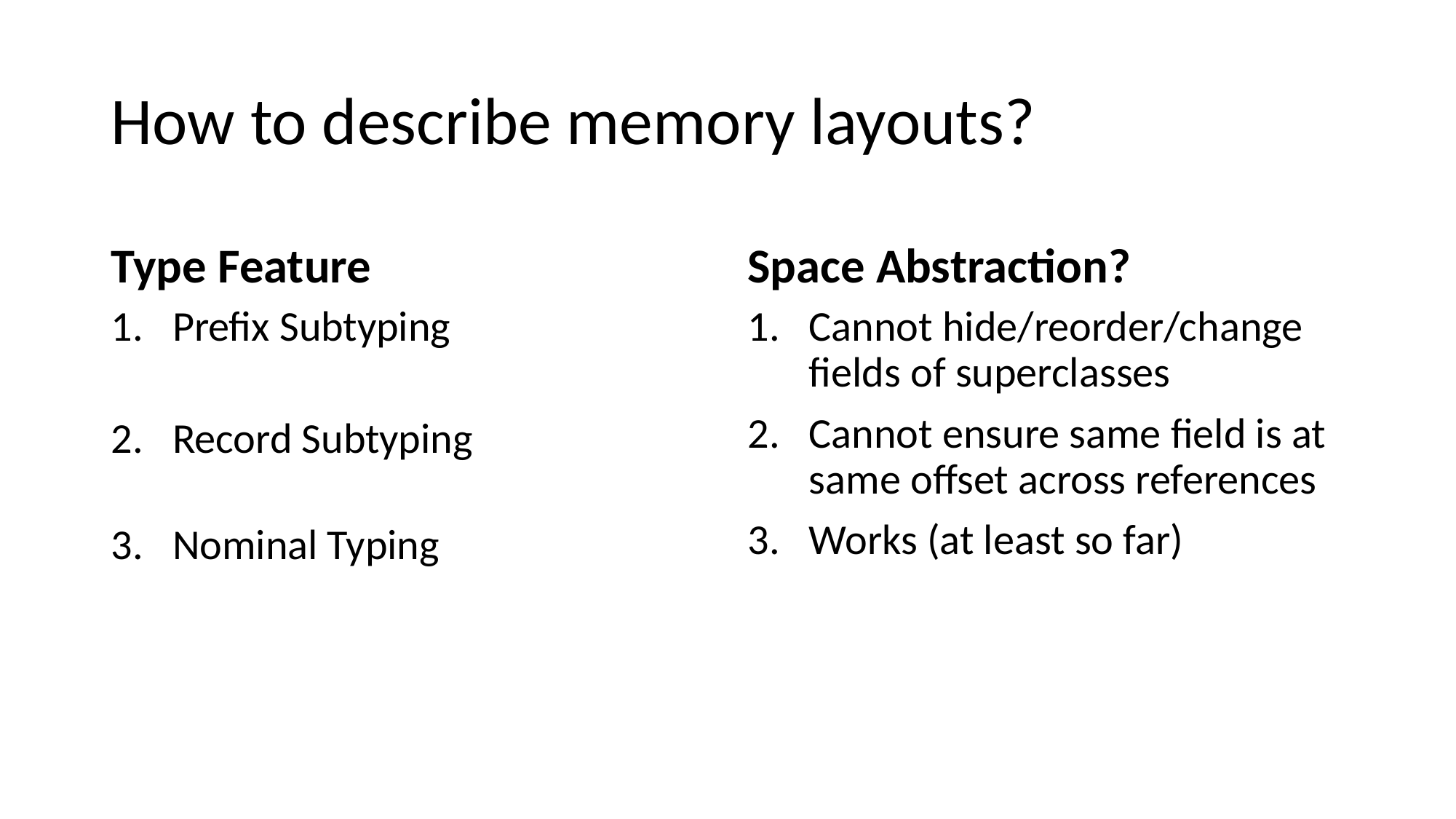

# How to describe memory layouts?
Type Feature
Space Abstraction?
Prefix Subtyping
Record Subtyping
Nominal Typing
Cannot hide/reorder/change
fields of superclasses
Cannot ensure same field is at same offset across references
Works (at least so far)